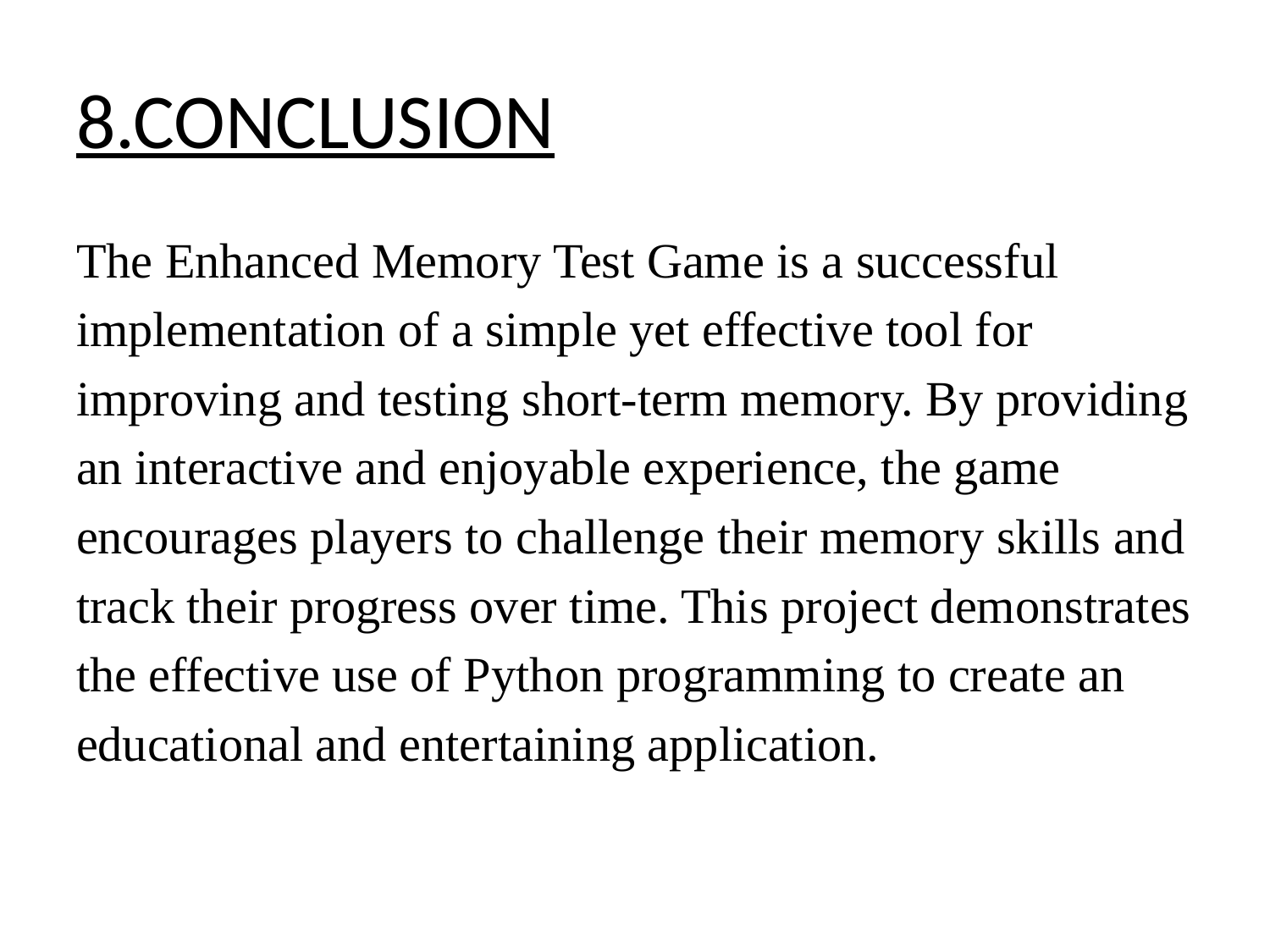

# 8.CONCLUSION
The Enhanced Memory Test Game is a successful
implementation of a simple yet effective tool for
improving and testing short-term memory. By providing
an interactive and enjoyable experience, the game
encourages players to challenge their memory skills and
track their progress over time. This project demonstrates
the effective use of Python programming to create an
educational and entertaining application.